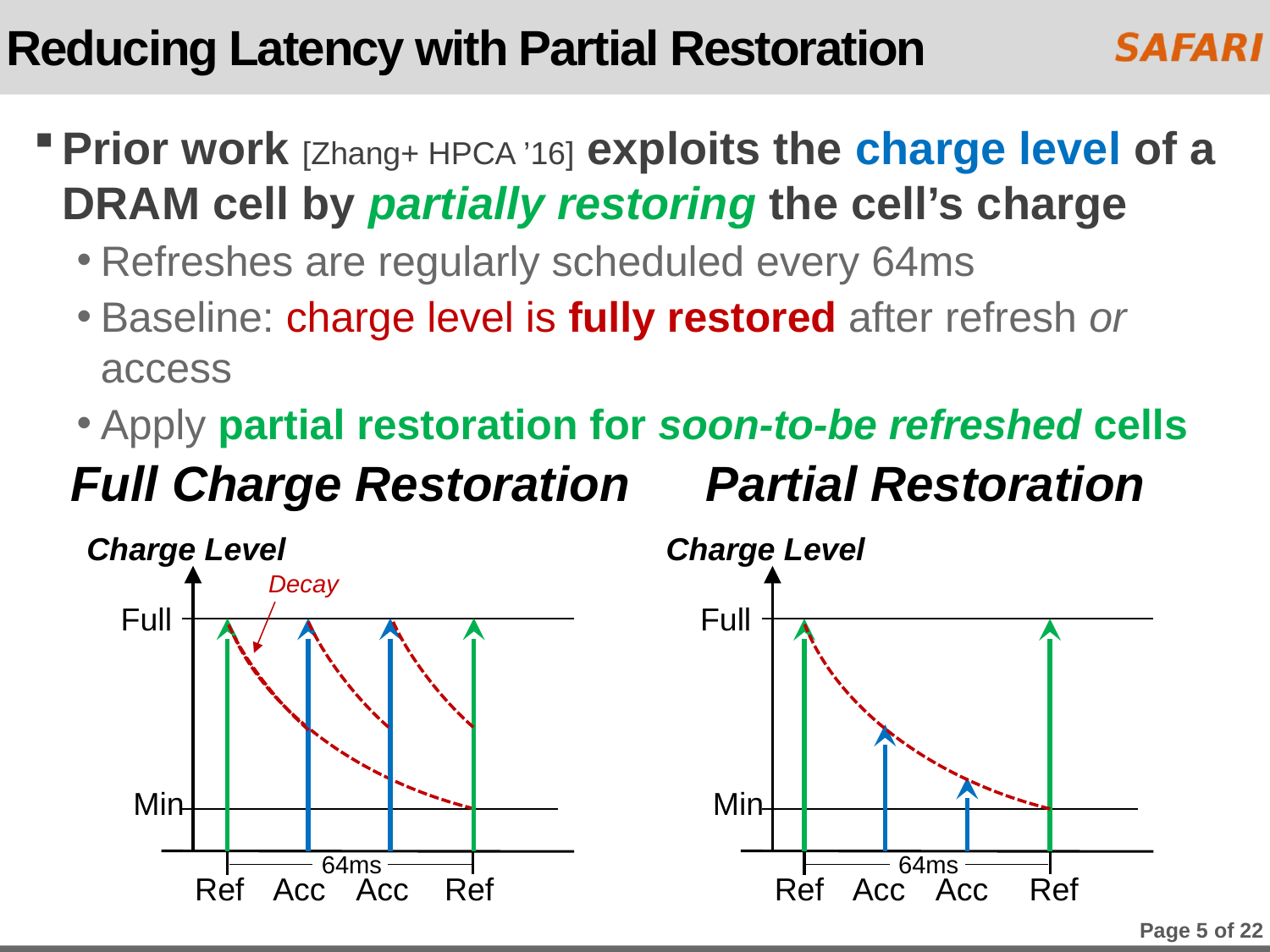

# Reducing Latency with Partial Restoration
Prior work [Zhang+ HPCA ’16] exploits the charge level of a
DRAM cell by partially restoring the cell’s charge
Refreshes are regularly scheduled every 64ms
Baseline: charge level is fully restored after refresh or access
Apply partial restoration for soon-to-be refreshed cells

Full Charge Restoration
Partial Restoration
Charge Level
Full
Min
Charge Level
Full
Min
Acc
Acc
Ref
Ref
Decay

64ms
64ms
Ref
Ref
Acc
Acc
Page 5 of 22